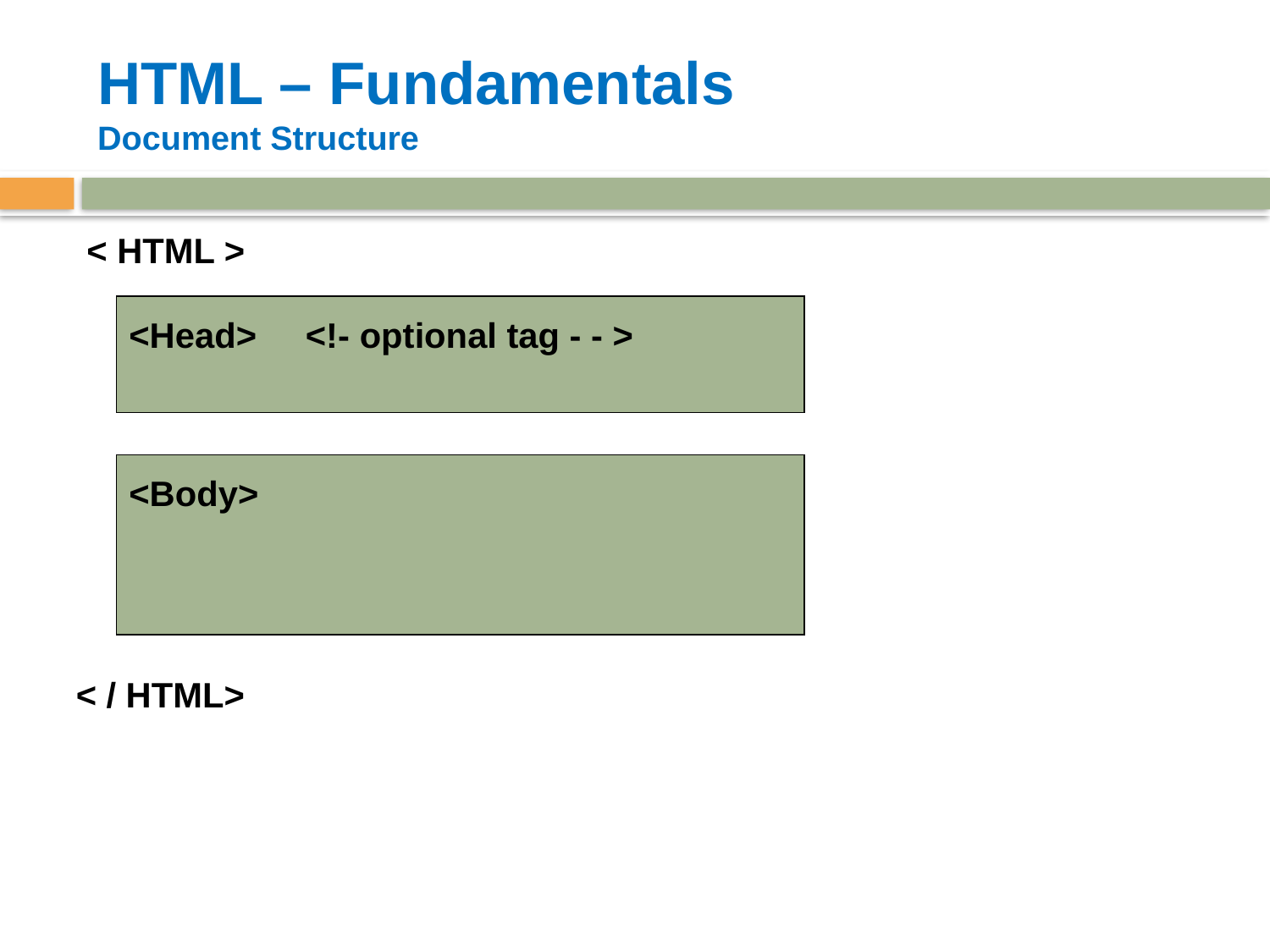

# HTML – Fundamentals Document Structure
< HTML >

<Head>     <!- optional tag - - >

<Body>
< / HTML>